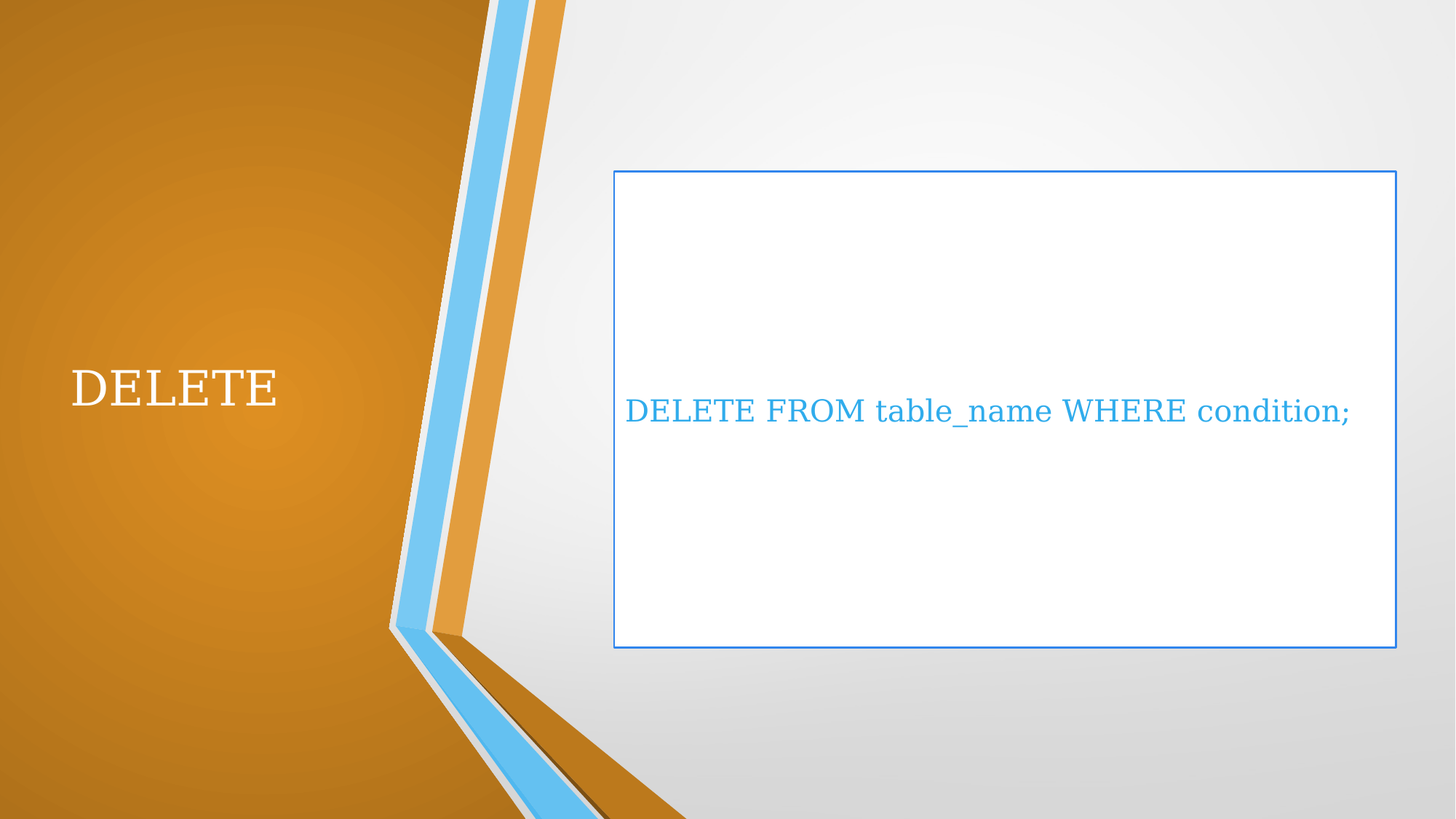

# DELETE
DELETE FROM table_name WHERE condition;